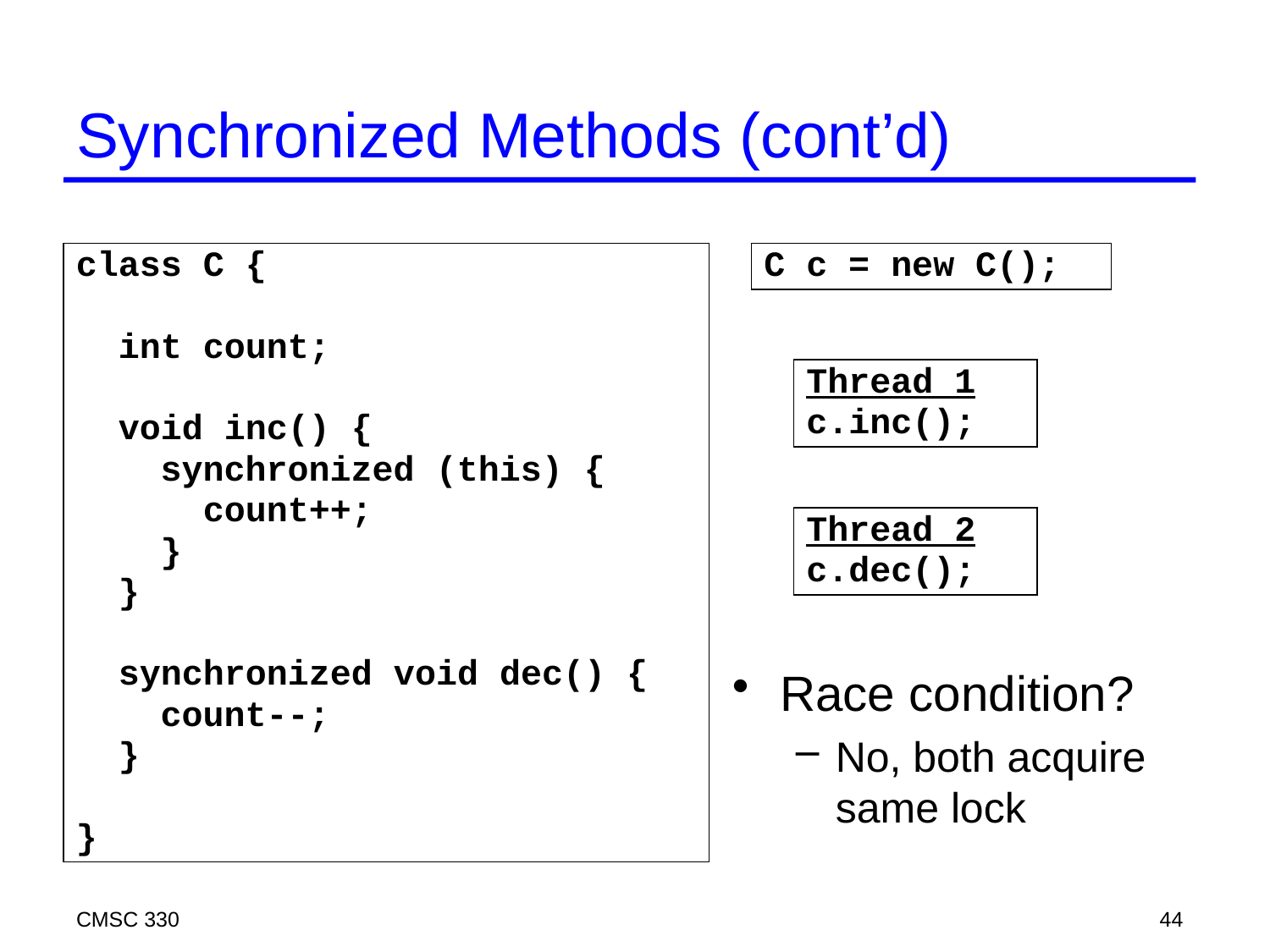

# Synchronized Methods (cont’d)
class C {

  int count;

  void inc() {
    synchronized (this) {
      count++;
    }
  }

  synchronized void dec() {
    count--;
  }

}
C c = new C();
Thread 1
c.inc();
Thread 2
c.dec();
Race condition?
No, both acquire same lock
CMSC 330
44